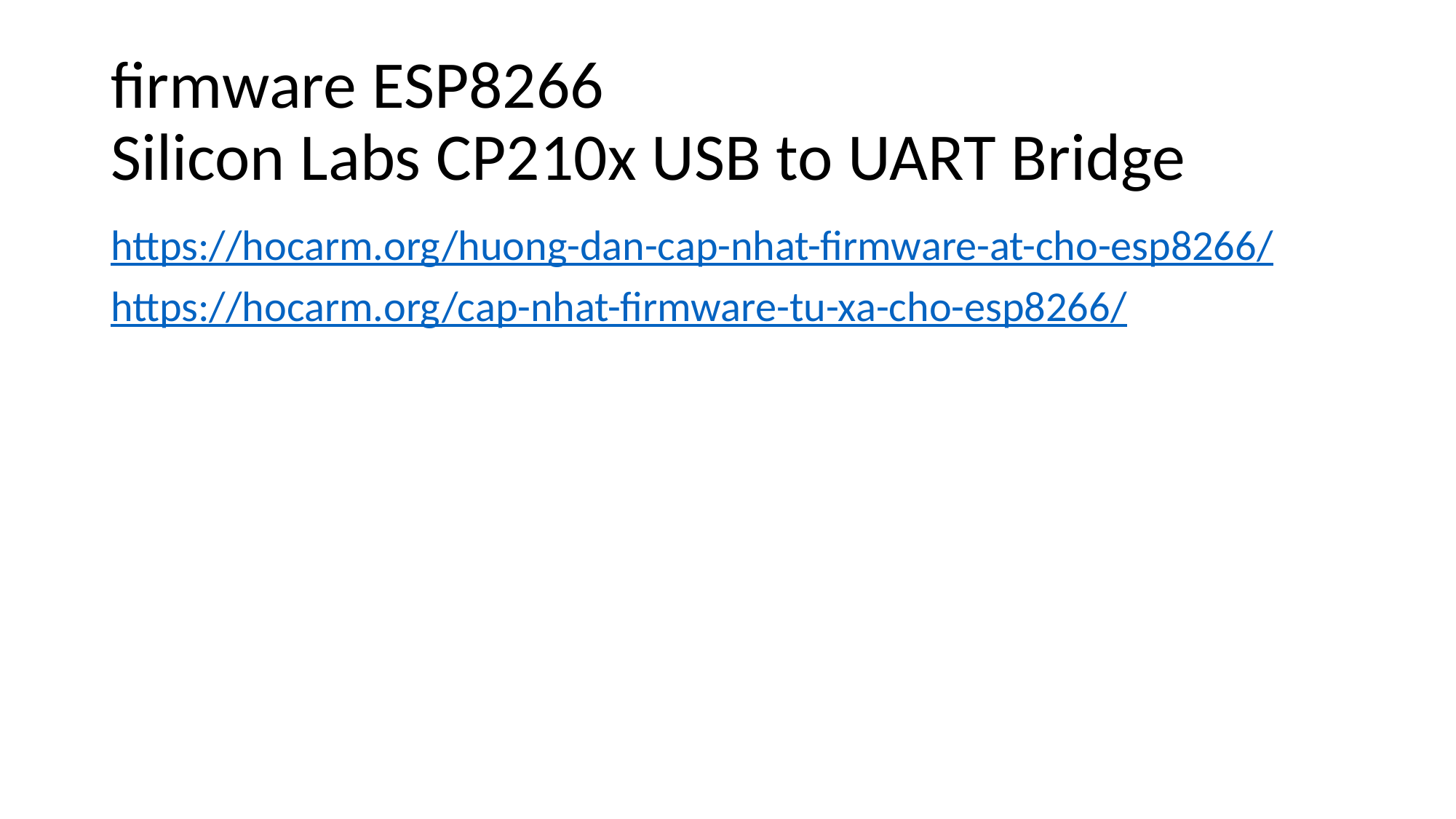

# firmware ESP8266 Silicon Labs CP210x USB to UART Bridge
https://hocarm.org/huong-dan-cap-nhat-firmware-at-cho-esp8266/
https://hocarm.org/cap-nhat-firmware-tu-xa-cho-esp8266/